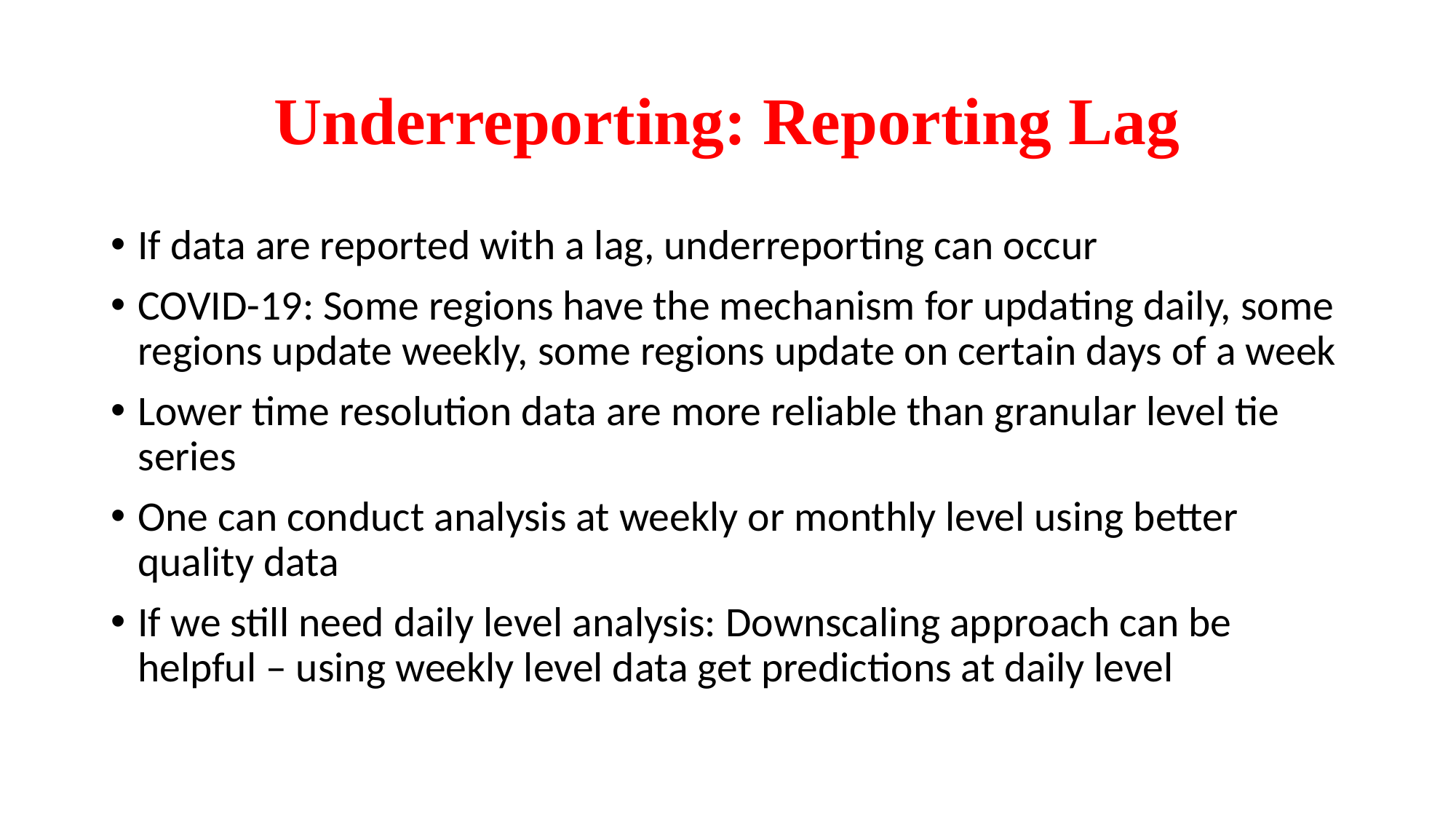

# Underreporting: Reporting Lag
If data are reported with a lag, underreporting can occur
COVID-19: Some regions have the mechanism for updating daily, some regions update weekly, some regions update on certain days of a week
Lower time resolution data are more reliable than granular level tie series
One can conduct analysis at weekly or monthly level using better quality data
If we still need daily level analysis: Downscaling approach can be helpful – using weekly level data get predictions at daily level